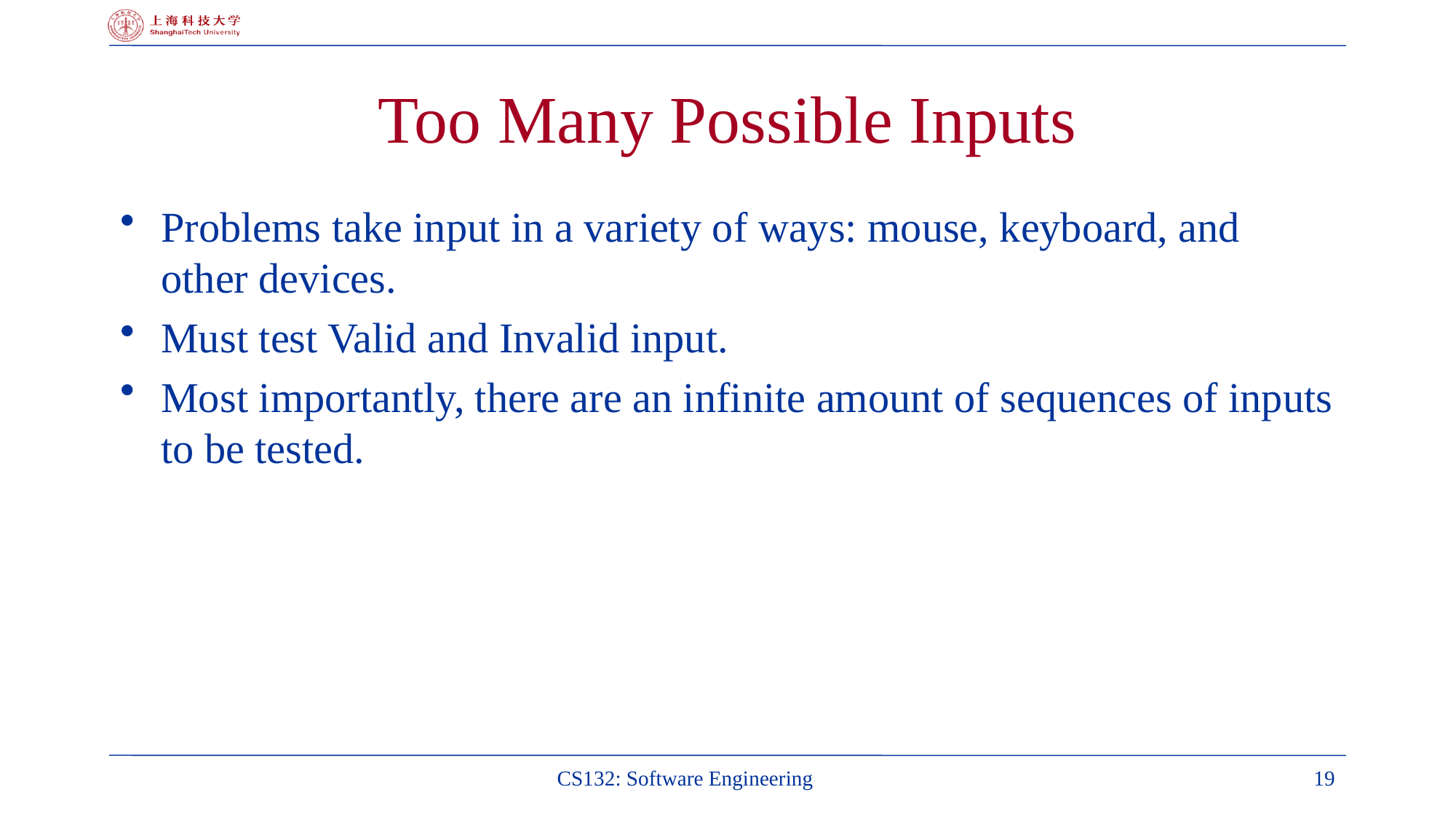

# Too Many Possible Inputs
Problems take input in a variety of ways: mouse, keyboard, and other devices.
Must test Valid and Invalid input.
Most importantly, there are an infinite amount of sequences of inputs to be tested.
CS132: Software Engineering
19